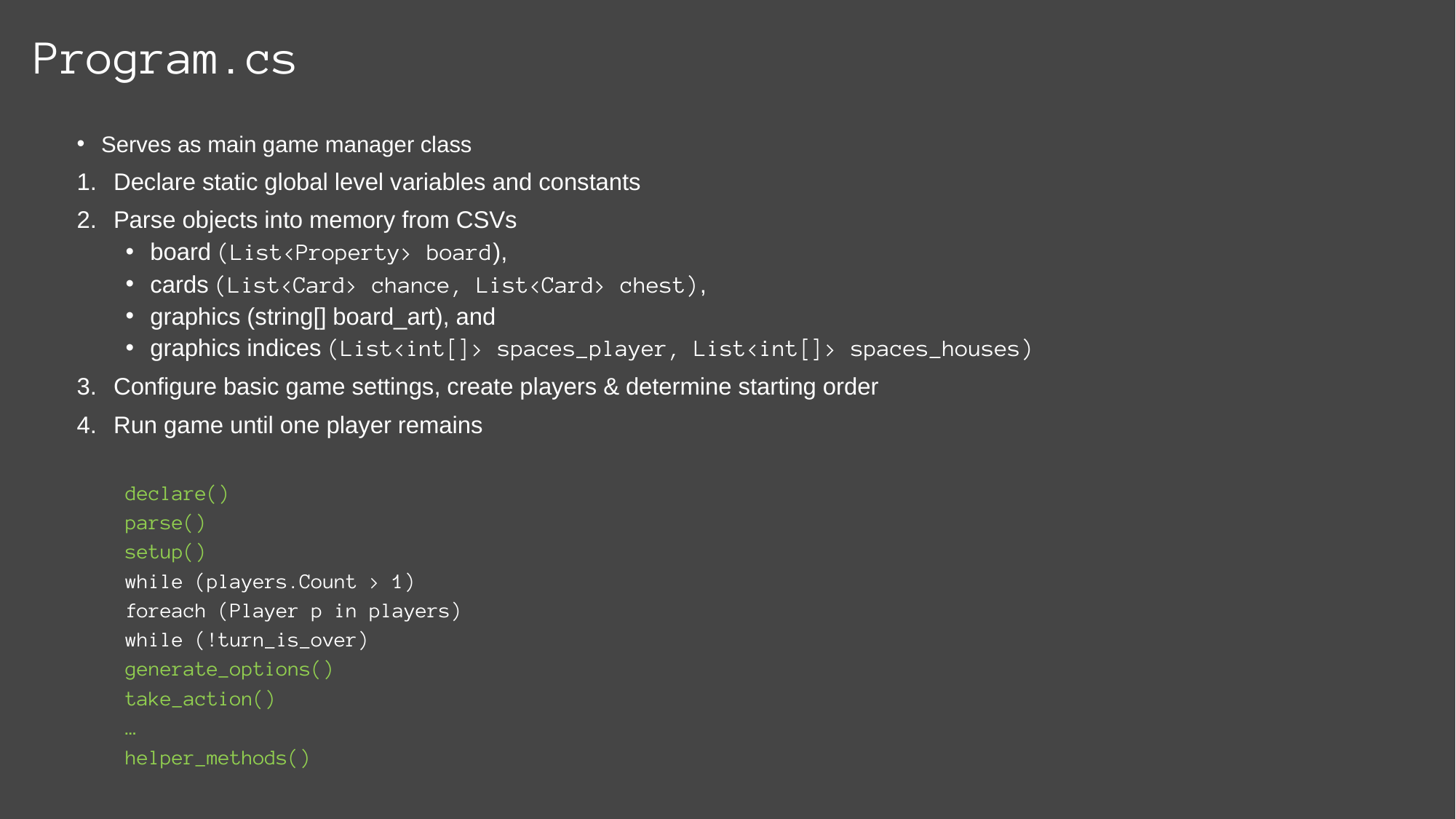

# Program.cs
Serves as main game manager class
Declare static global level variables and constants
Parse objects into memory from CSVs
board (List<Property> board),
cards (List<Card> chance, List<Card> chest),
graphics (string[] board_art), and
graphics indices (List<int[]> spaces_player, List<int[]> spaces_houses)
Configure basic game settings, create players & determine starting order
Run game until one player remains

declare()
parse()
setup()
while (players.Count > 1)
		foreach (Player p in players)
			while (!turn_is_over)
				generate_options()
				take_action()
				…
				helper_methods()